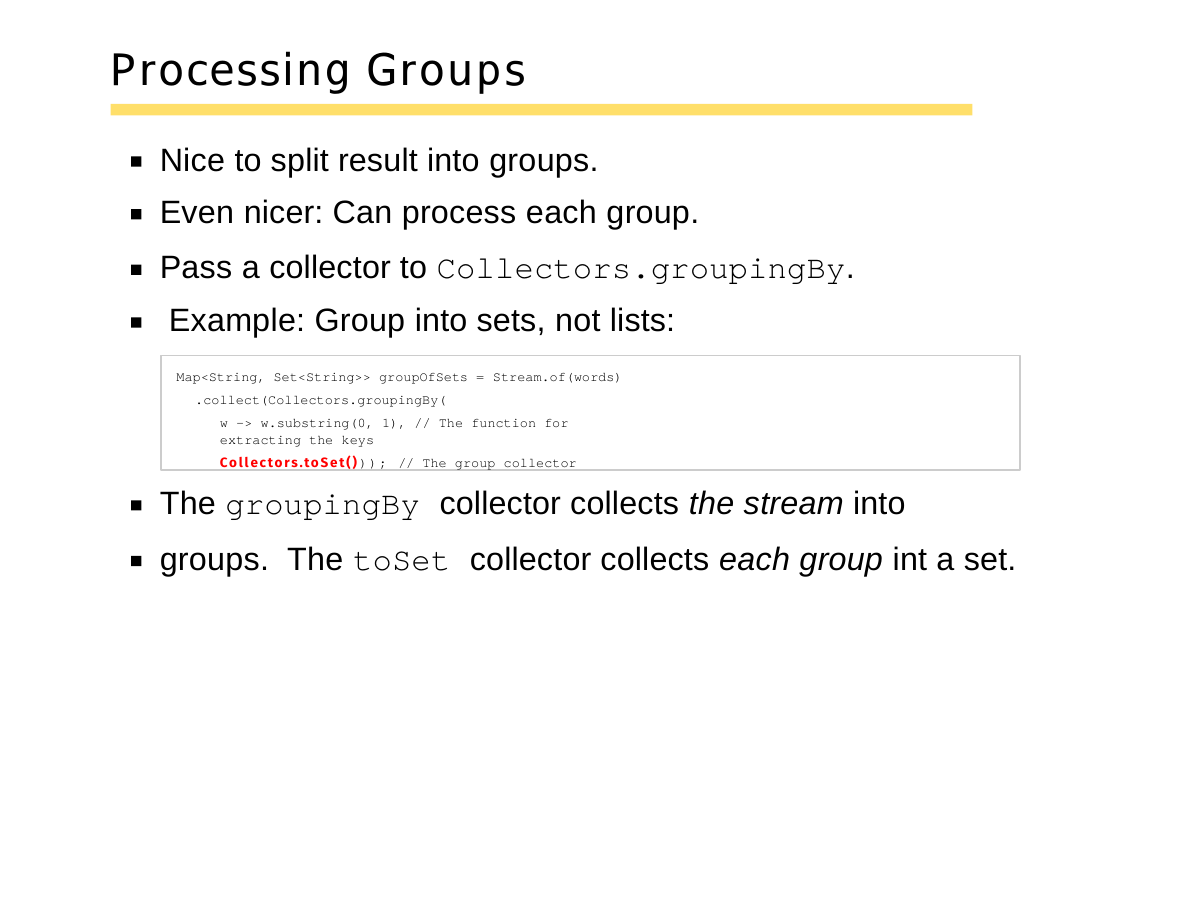

# Processing Groups

Nice to split result into groups.
Even nicer: Can process each group.
Pass a collector to Collectors.groupingBy.  Example: Group into sets, not lists:

Map<String, Set<String>> groupOfSets = Stream.of(words)
.collect(Collectors.groupingBy(
w -> w.substring(0, 1), // The function for extracting the keys
Collectors.toSet())); // The group collector
The groupingBy collector collects the stream into groups.  The toSet collector collects each group int a set.